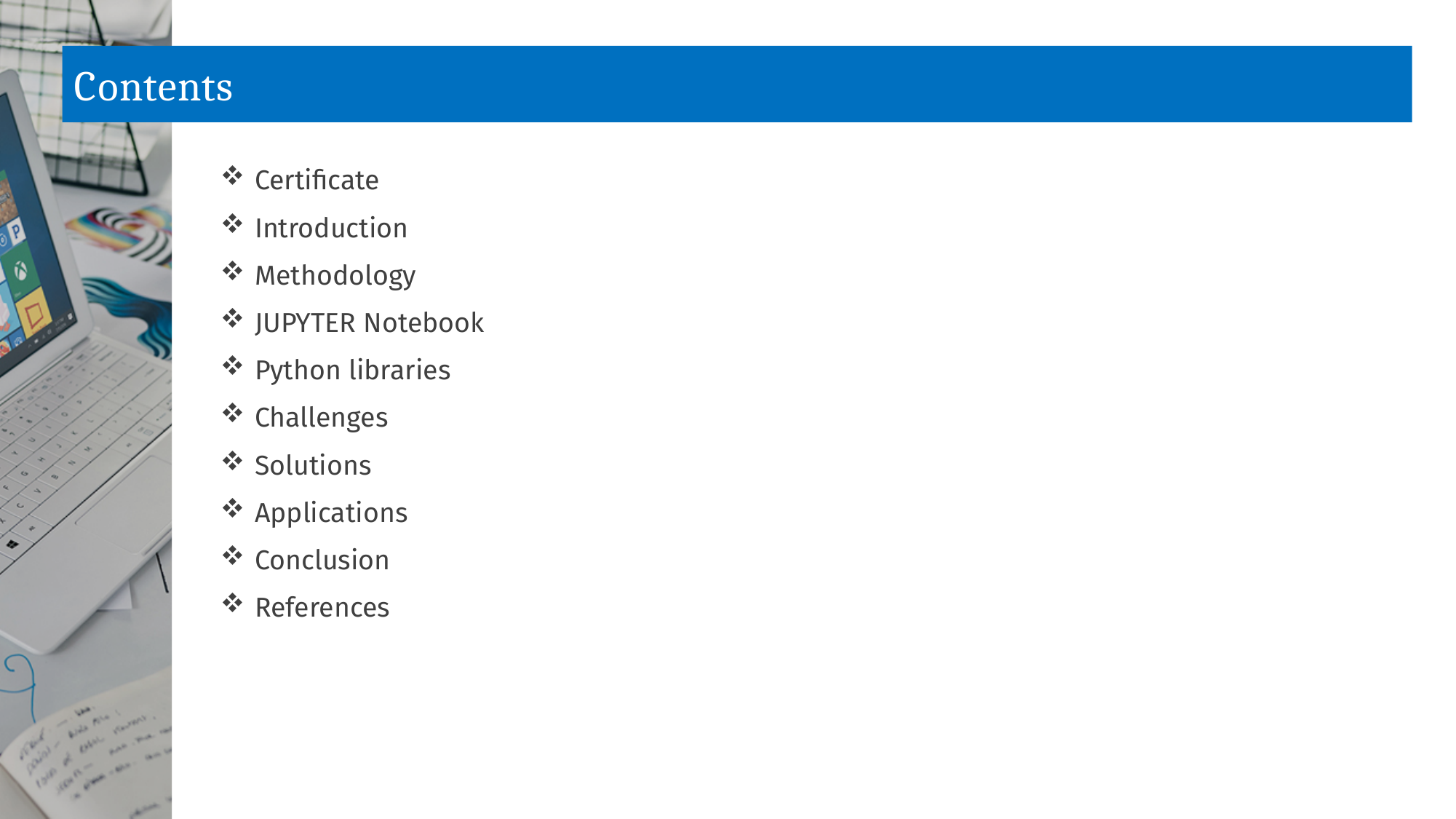

# Contents
Certificate
Introduction
Methodology
JUPYTER Notebook
Python libraries
Challenges
Solutions
Applications
Conclusion
References